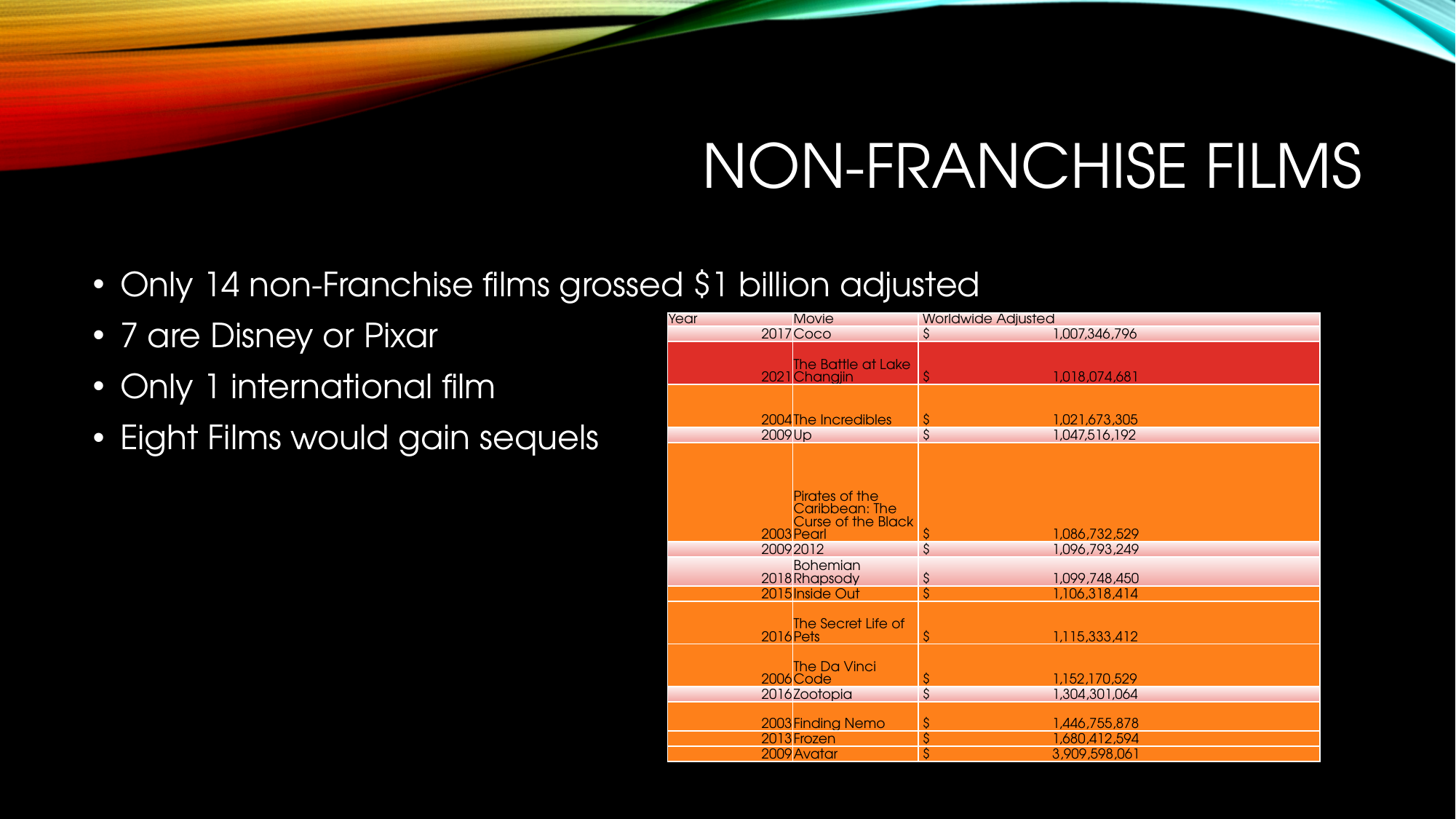

# Non-Franchise Films
Only 14 non-Franchise films grossed $1 billion adjusted
7 are Disney or Pixar
Only 1 international film
Eight Films would gain sequels

| Year | Movie | Worldwide Adjusted |
| --- | --- | --- |
| 2017 | Coco | $ 1,007,346,796 |
| 2021 | The Battle at Lake Changjin | $ 1,018,074,681 |
| 2004 | The Incredibles | $ 1,021,673,305 |
| 2009 | Up | $ 1,047,516,192 |
| 2003 | Pirates of the Caribbean: The Curse of the Black Pearl | $ 1,086,732,529 |
| 2009 | 2012 | $ 1,096,793,249 |
| 2018 | Bohemian Rhapsody | $ 1,099,748,450 |
| 2015 | Inside Out | $ 1,106,318,414 |
| 2016 | The Secret Life of Pets | $ 1,115,333,412 |
| 2006 | The Da Vinci Code | $ 1,152,170,529 |
| 2016 | Zootopia | $ 1,304,301,064 |
| 2003 | Finding Nemo | $ 1,446,755,878 |
| 2013 | Frozen | $ 1,680,412,594 |
| 2009 | Avatar | $ 3,909,598,061 |